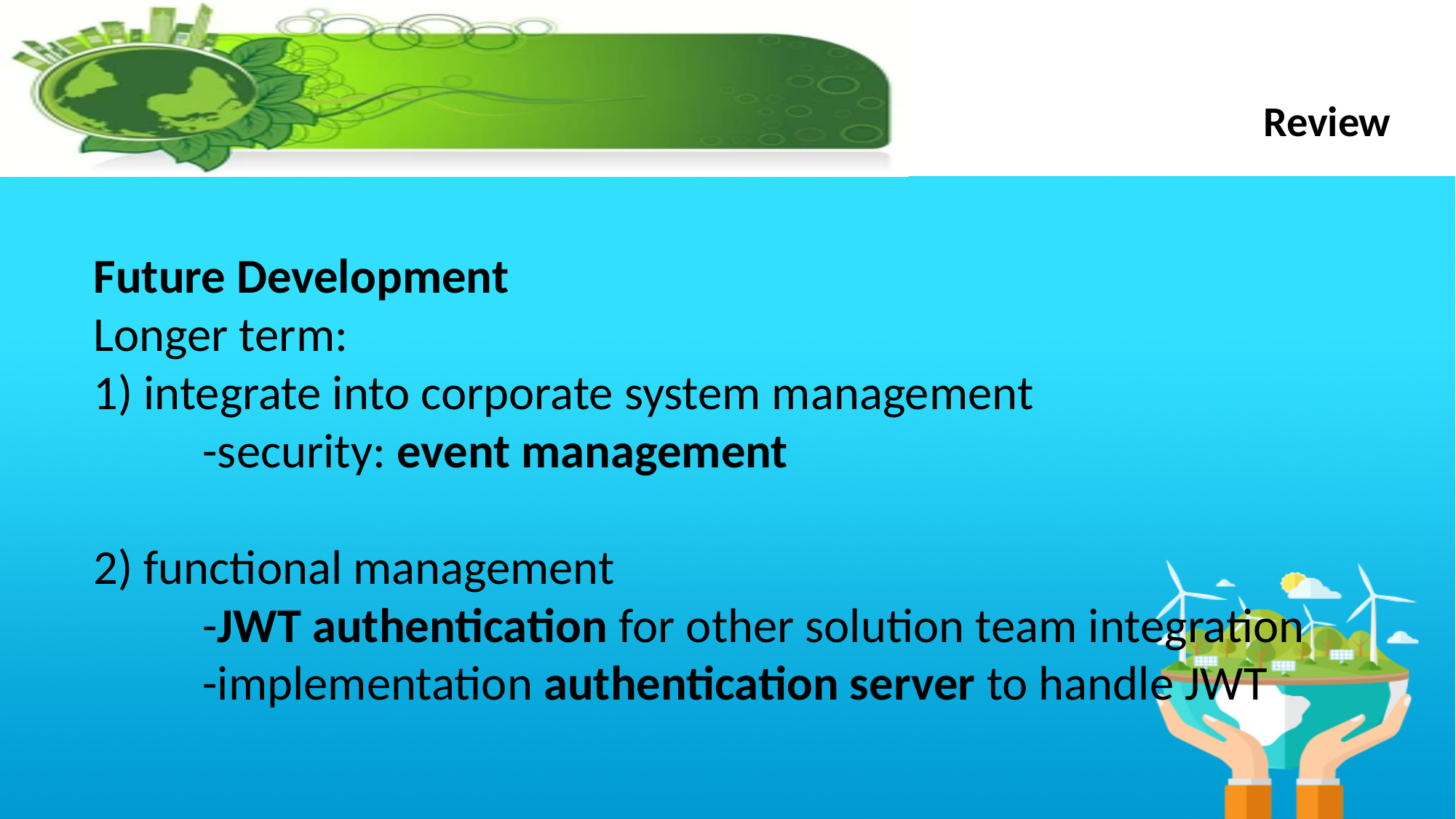

Review
Future Development
Longer term:
1) integrate into corporate system management
	-security: event management

2) functional management
	-JWT authentication for other solution team integration
	-implementation authentication server to handle JWT